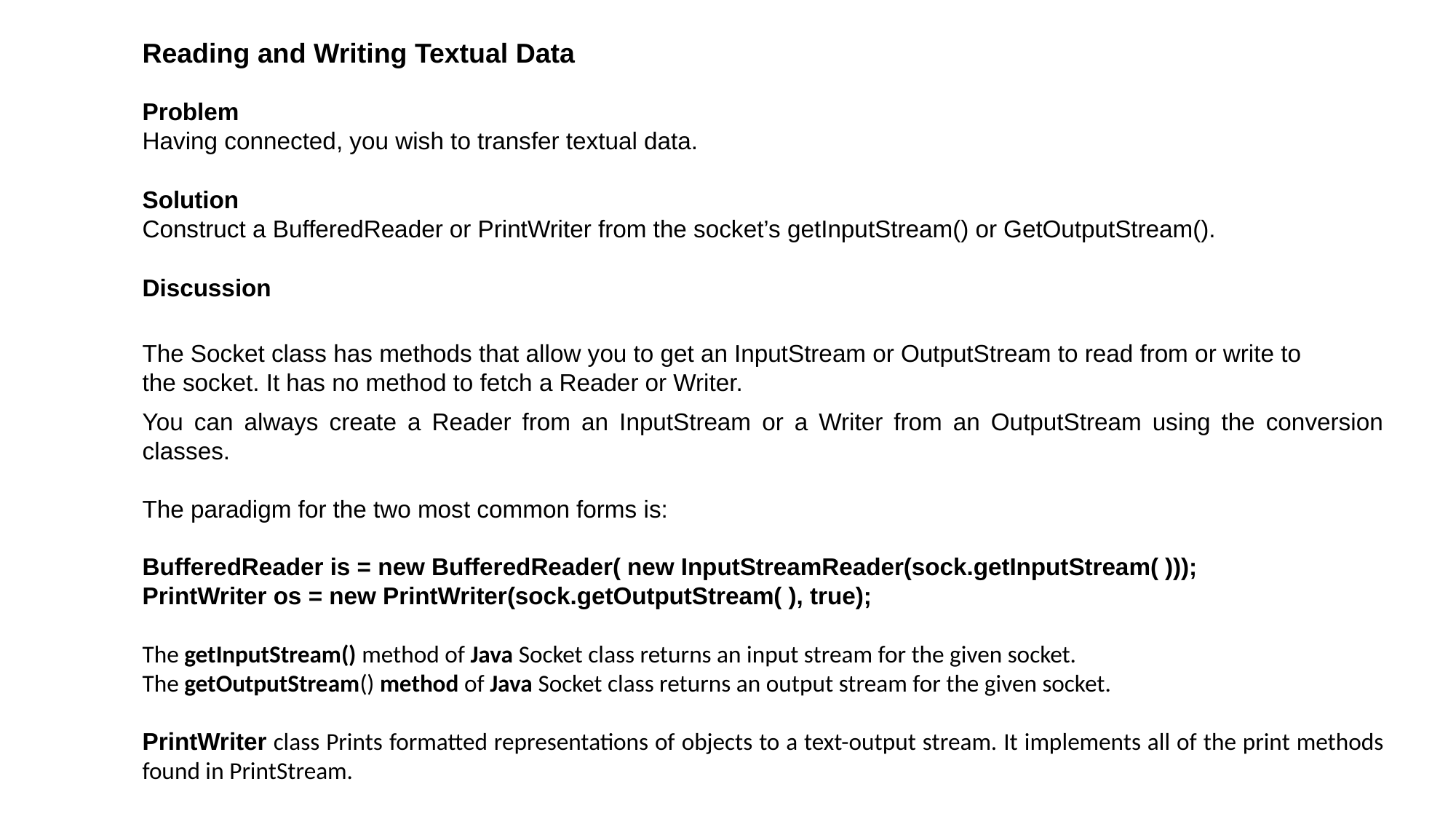

Reading and Writing Textual Data
Problem
Having connected, you wish to transfer textual data.

Solution
Construct a BufferedReader or PrintWriter from the socket’s getInputStream() or GetOutputStream().

Discussion

The Socket class has methods that allow you to get an InputStream or OutputStream to read from or write to the socket. It has no method to fetch a Reader or Writer.
You can always create a Reader from an InputStream or a Writer from an OutputStream using the conversion classes.

The paradigm for the two most common forms is:

BufferedReader is = new BufferedReader( new InputStreamReader(sock.getInputStream( )));
PrintWriter os = new PrintWriter(sock.getOutputStream( ), true);

The getInputStream() method of Java Socket class returns an input stream for the given socket.
The getOutputStream() method of Java Socket class returns an output stream for the given socket.

PrintWriter class Prints formatted representations of objects to a text-output stream. It implements all of the print methods found in PrintStream.